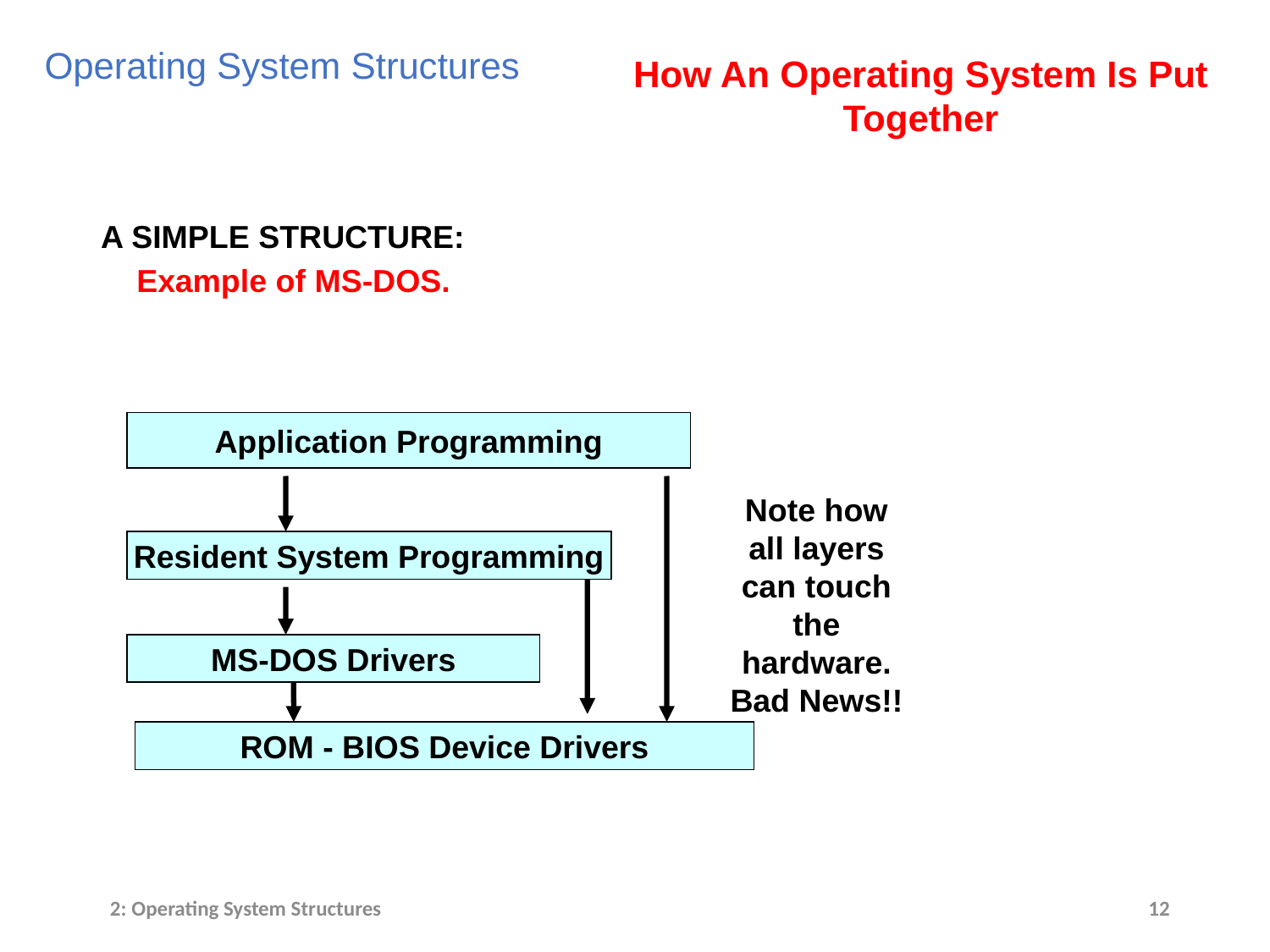

# Operating System Structures
How An Operating System Is Put Together
  A SIMPLE STRUCTURE:
      Example of MS-DOS.
Application Programming

Note how all layers can touch the hardware. Bad News!!
Resident System Programming

MS-DOS Drivers

ROM - BIOS Device Drivers
12
2: Operating System Structures